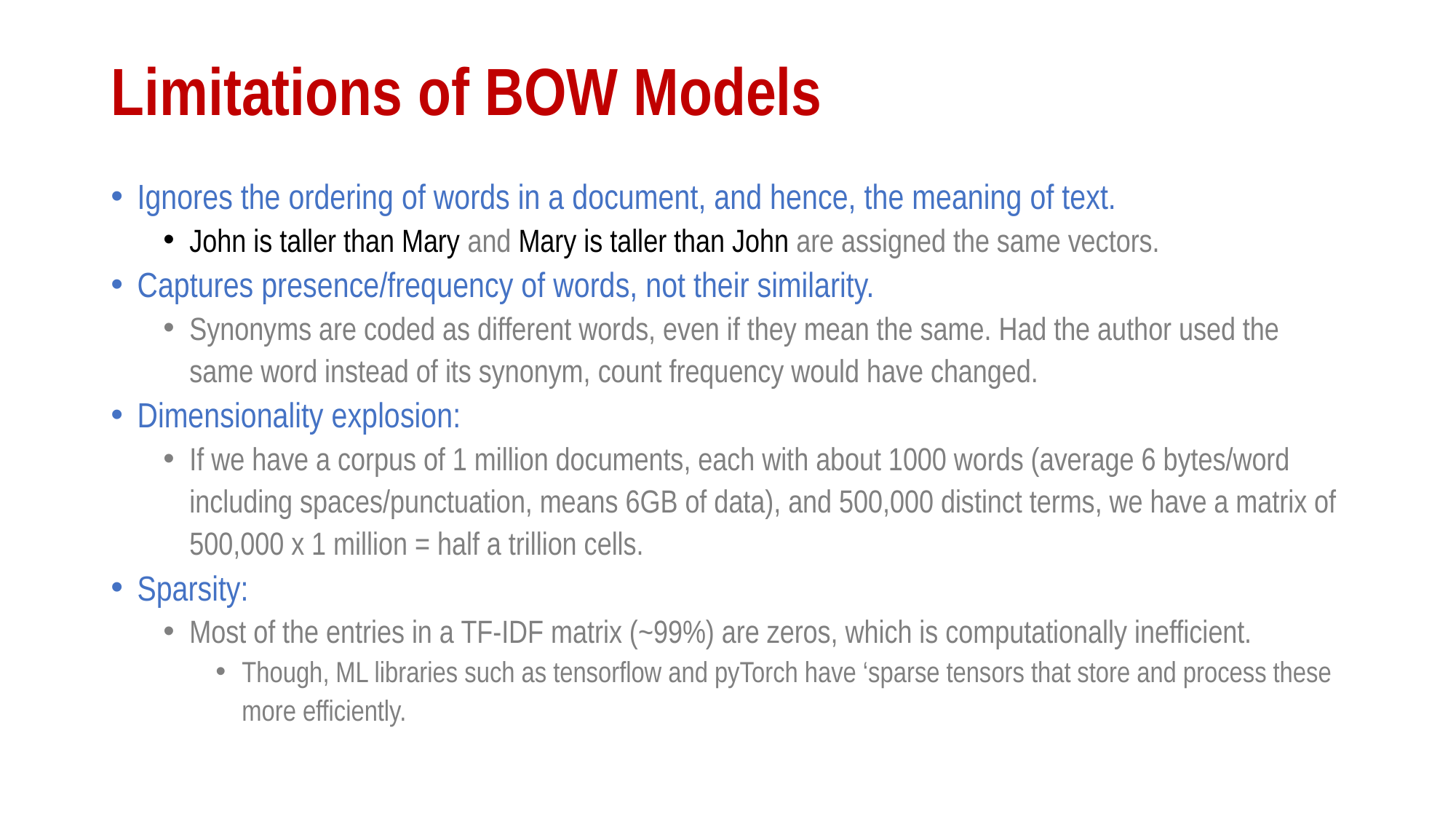

# Limitations of BOW Models
Ignores the ordering of words in a document, and hence, the meaning of text.
John is taller than Mary and Mary is taller than John are assigned the same vectors.
Captures presence/frequency of words, not their similarity.
Synonyms are coded as different words, even if they mean the same. Had the author used the same word instead of its synonym, count frequency would have changed.
Dimensionality explosion:
If we have a corpus of 1 million documents, each with about 1000 words (average 6 bytes/word including spaces/punctuation, means 6GB of data), and 500,000 distinct terms, we have a matrix of 500,000 x 1 million = half a trillion cells.
Sparsity:
Most of the entries in a TF-IDF matrix (~99%) are zeros, which is computationally inefficient.
Though, ML libraries such as tensorflow and pyTorch have ‘sparse tensors that store and process these more efficiently.